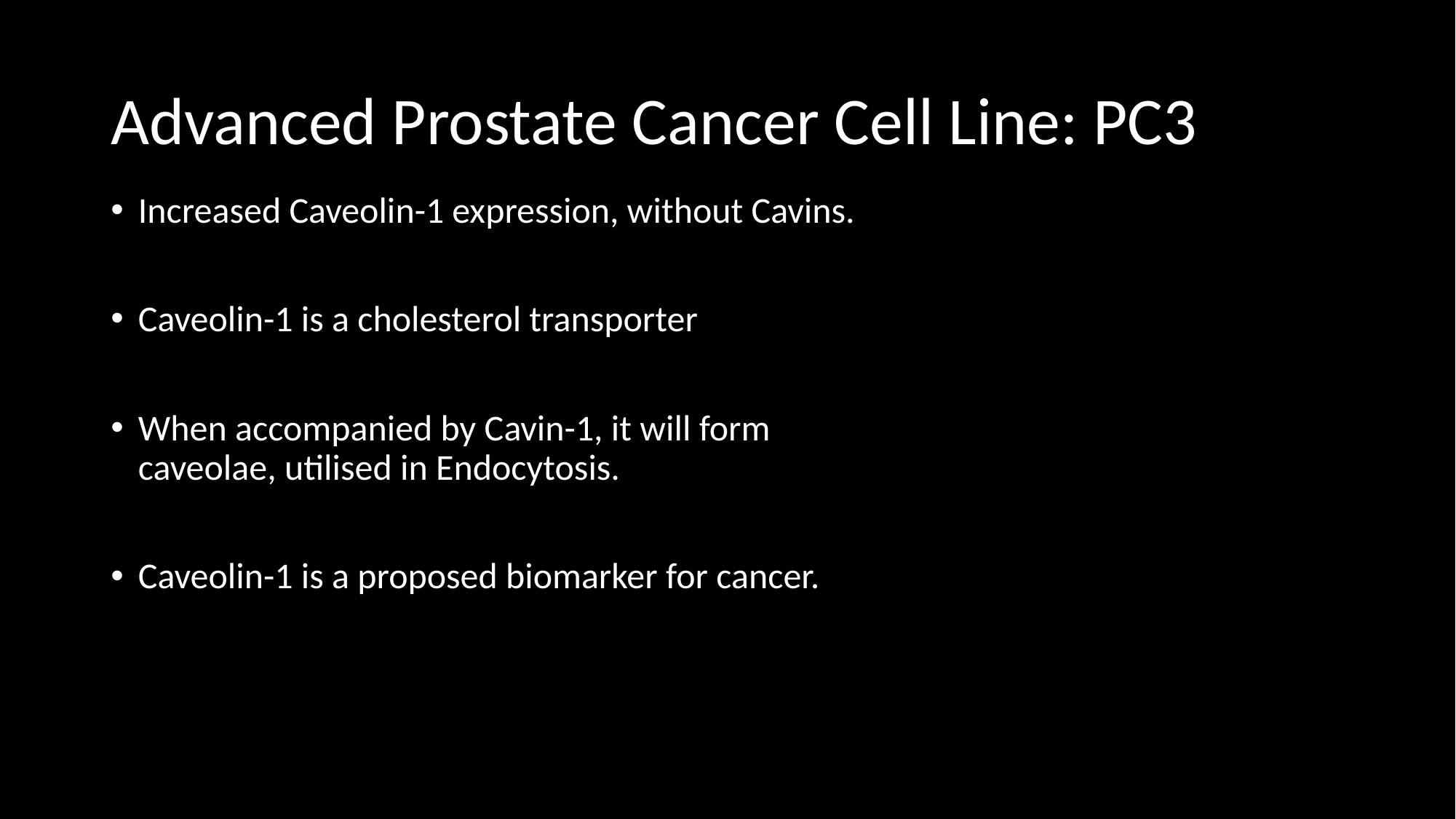

# Advanced Prostate Cancer Cell Line: PC3
Increased Caveolin-1 expression, without Cavins.

Caveolin-1 is a cholesterol transporter

When accompanied by Cavin-1, it will form caveolae, utilised in Endocytosis.

Caveolin-1 is a proposed biomarker for cancer.